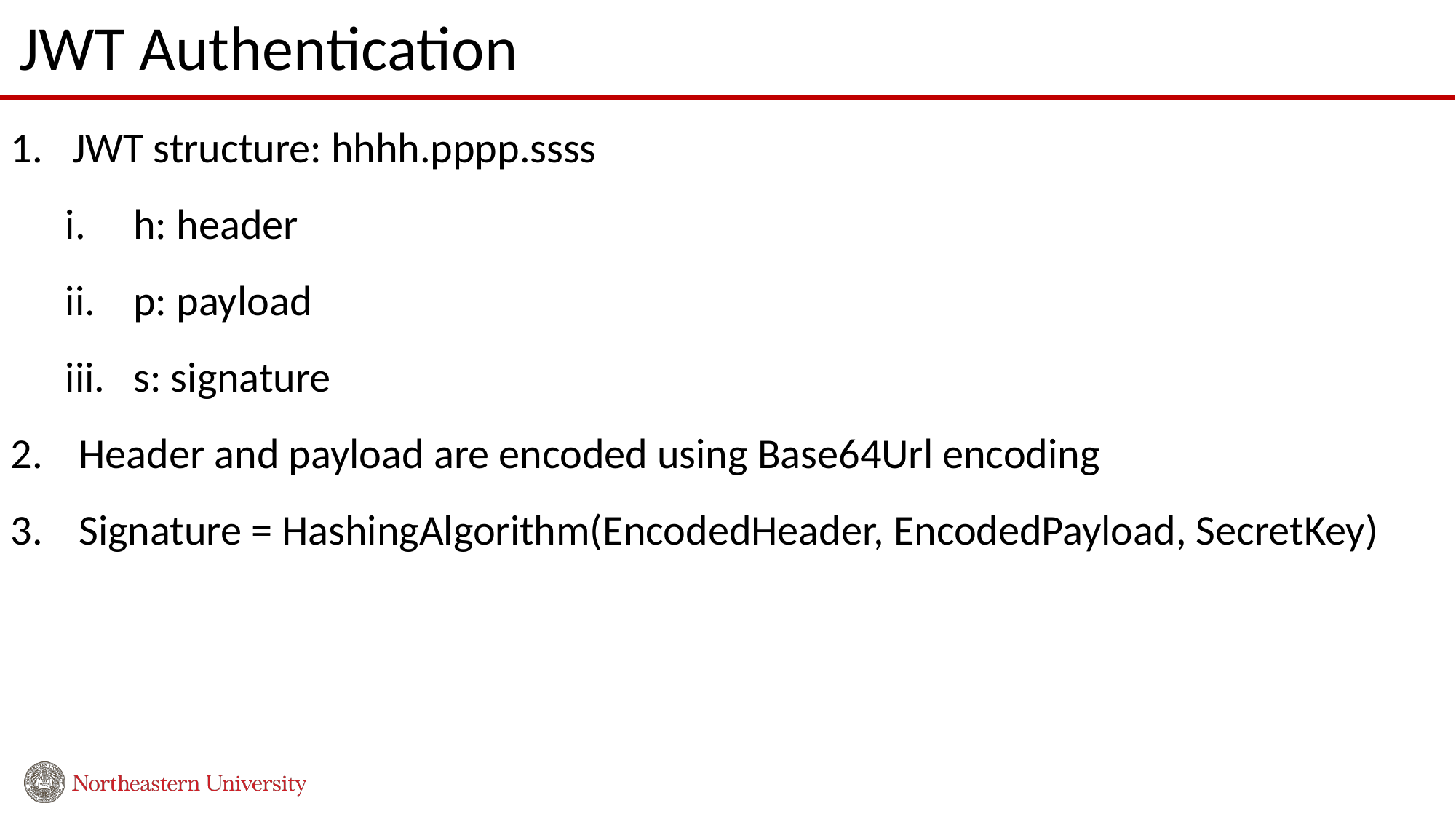

# JWT Authentication
JWT structure: hhhh.pppp.ssss
h: header
p: payload
s: signature
Header and payload are encoded using Base64Url encoding
Signature = HashingAlgorithm(EncodedHeader, EncodedPayload, SecretKey)